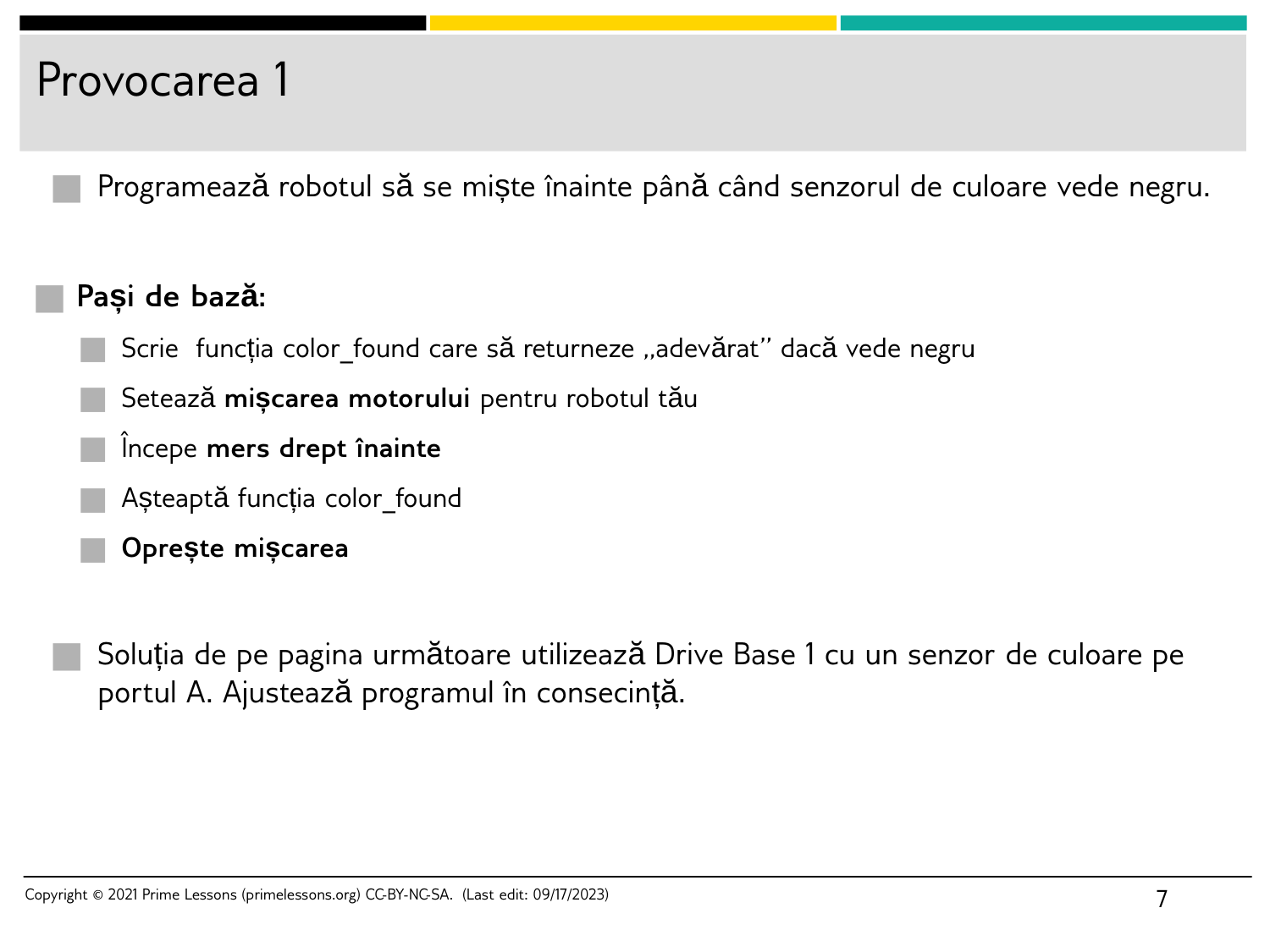

# Provocarea 1
Programează robotul să se miște înainte până când senzorul de culoare vede negru.

Pași de bază:
Scrie  funcția color_found care să returneze ,,adevărat’’ dacă vede negru
Setează mișcarea motorului pentru robotul tău
Începe mers drept înainte
Așteaptă funcția color_found
Oprește mișcarea

Soluția de pe pagina următoare utilizează Drive Base 1 cu un senzor de culoare pe portul A. Ajustează programul în consecință.
7
Copyright © 2021 Prime Lessons (primelessons.org) CC-BY-NC-SA.  (Last edit: 09/17/2023)